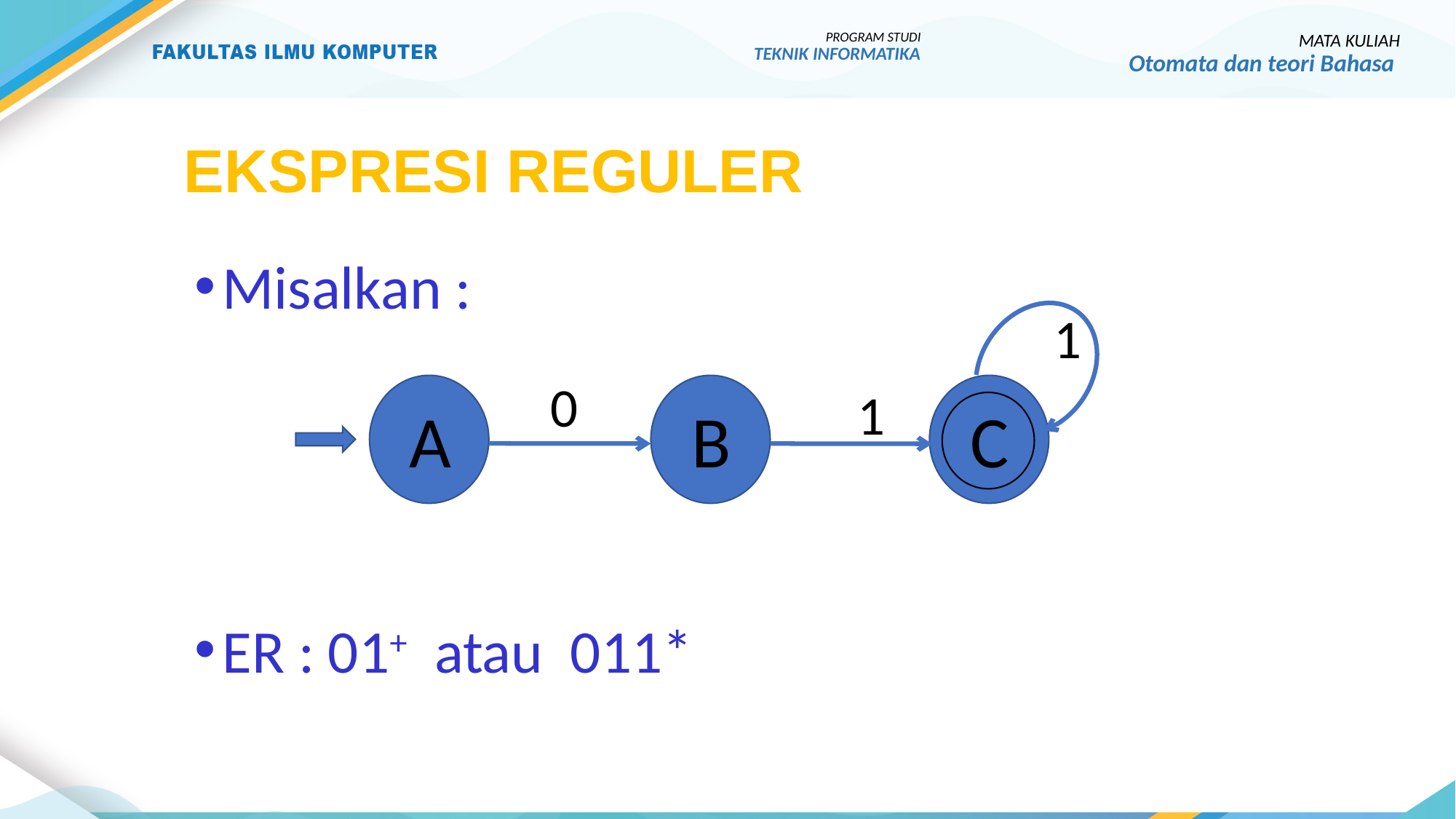

PROGRAM STUDI
TEKNIK INFORMATIKA
MATA KULIAH
Otomata dan teori Bahasa
# Ekspresi reguler
Misalkan :

ER : 01+  atau  011*

1

0
1

A

B

C